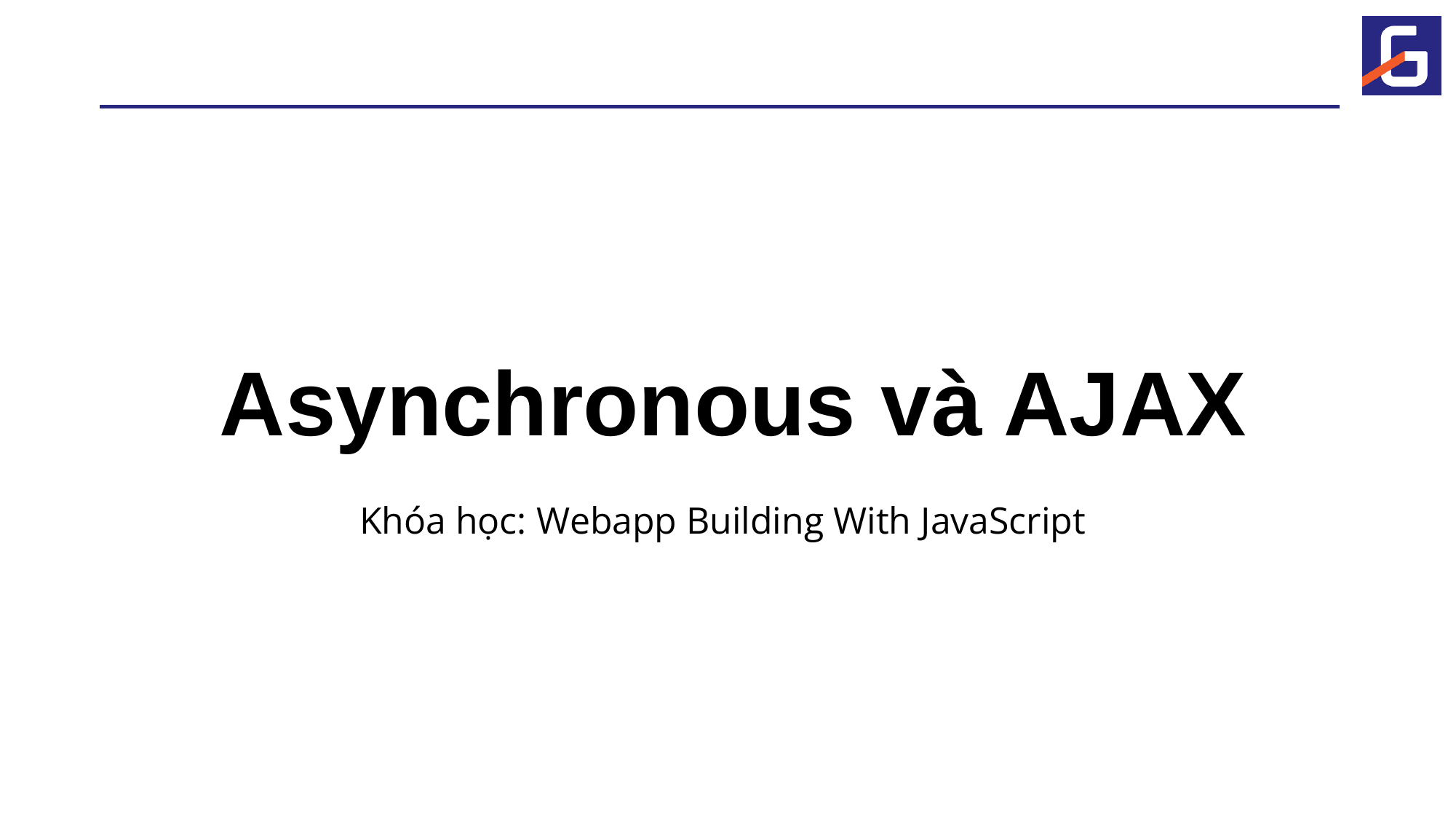

# Asynchronous và AJAX
Khóa học: Webapp Building With JavaScript